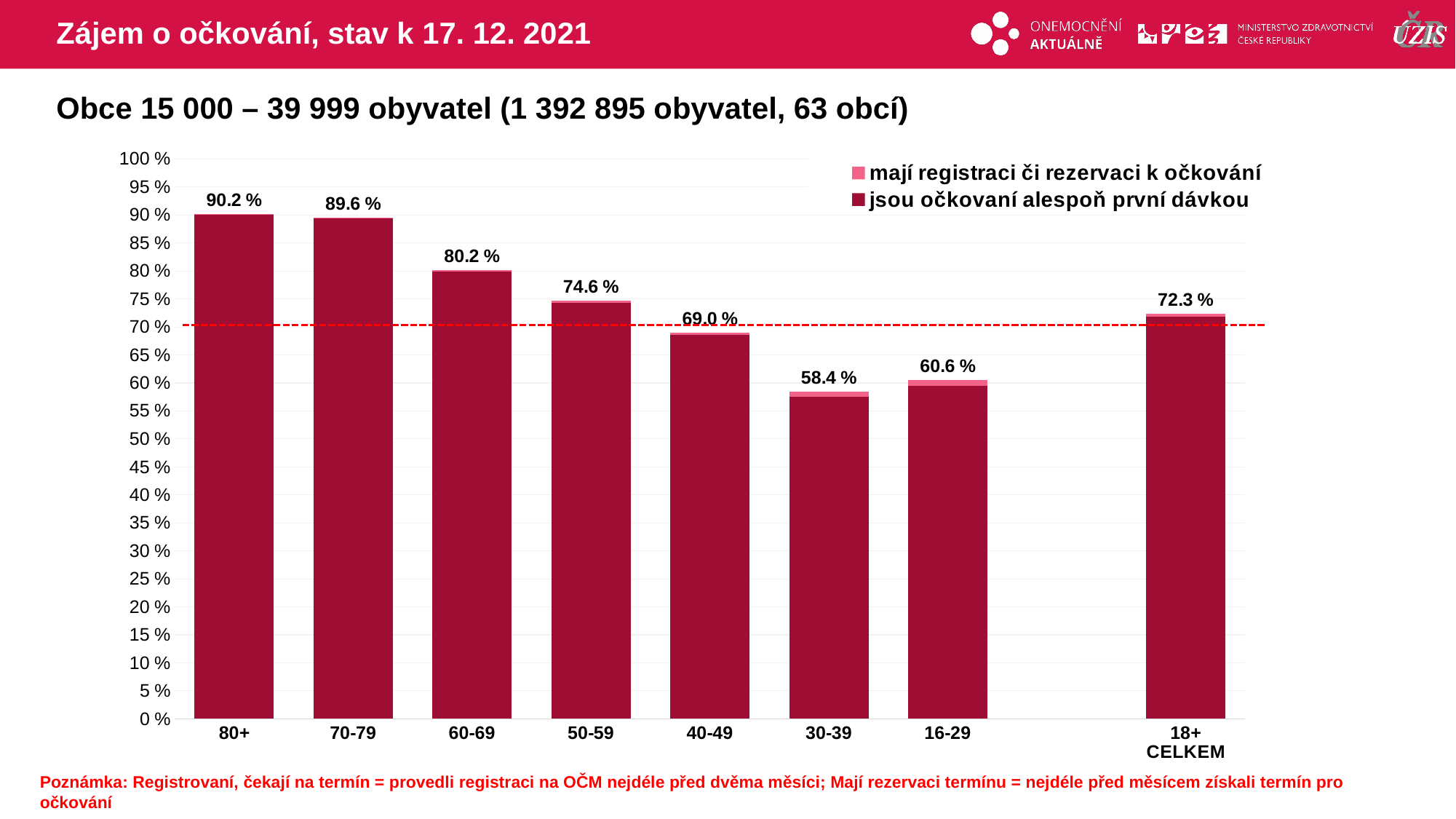

# Zájem o očkování, stav k 17. 12. 2021
Obce 15 000 – 39 999 obyvatel (1 392 895 obyvatel, 63 obcí)

### Chart

| Category | mají registraci či rezervaci k očkování | jsou očkovaní alespoň první dávkou |
|---|---|---|
| 80+ | 90.18127 | 90.0115841 |
| 70-79 | 89.56171 | 89.3408323 |
| 60-69 | 80.15463 | 79.9378785 |
| 50-59 | 74.64205 | 74.2948847 |
| 40-49 | 69.02784 | 68.5183018 |
| 30-39 | 58.38351 | 57.4721996 |
| 16-29 | 60.55144 | 59.4187544 |
|  | None | None |
| 18+ CELKEM | 72.32244 | 71.7954841 |
Poznámka: Registrovaní, čekají na termín = provedli registraci na OČM nejdéle před dvěma měsíci; Mají rezervaci termínu = nejdéle před měsícem získali termín pro očkování